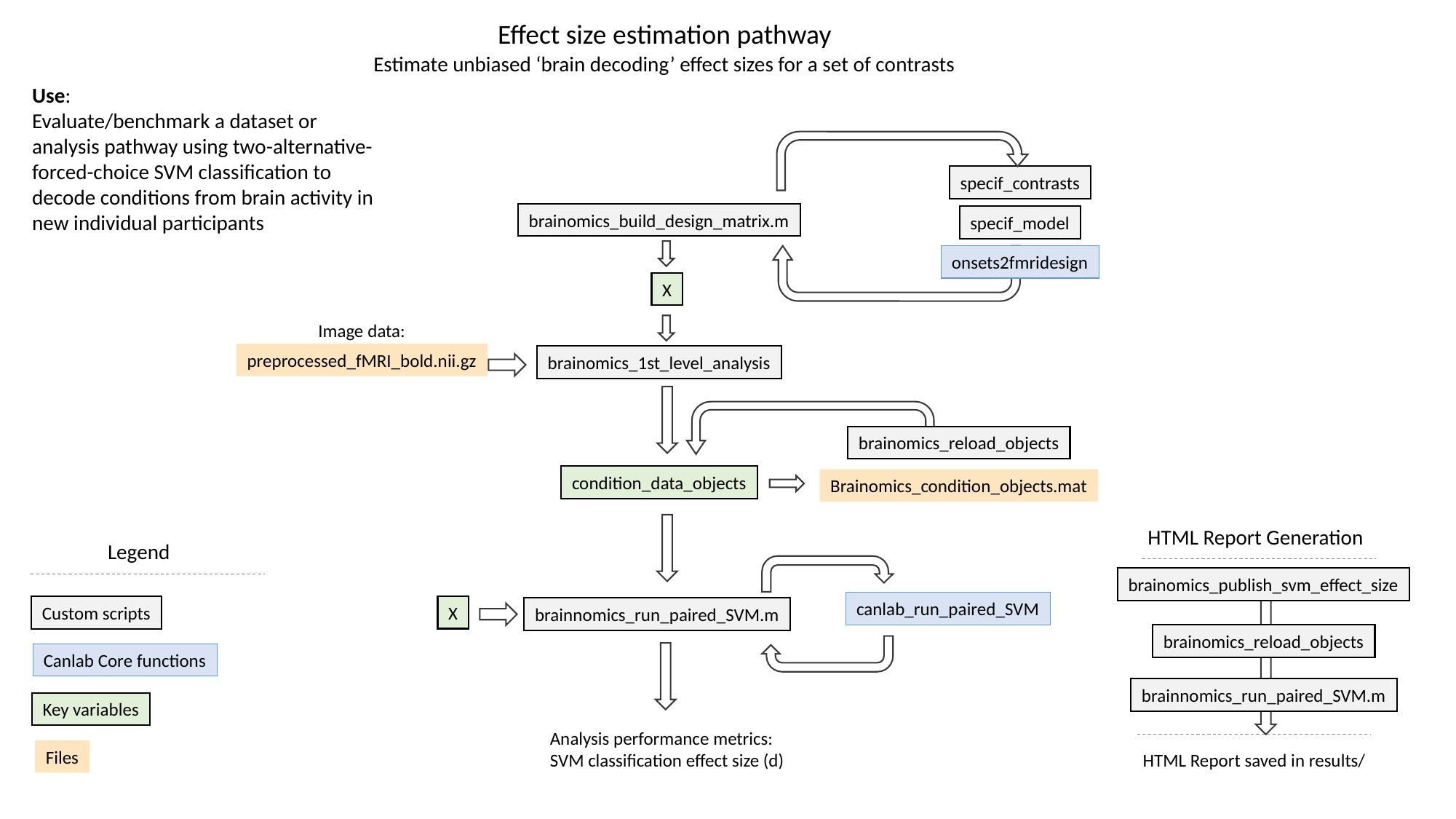

Effect size estimation pathway
Estimate unbiased ‘brain decoding’ effect sizes for a set of contrasts
Use:
Evaluate/benchmark a dataset or analysis pathway using two-alternative-forced-choice SVM classification to decode conditions from brain activity in new individual participants

specif_contrasts
specif_model
onsets2fmridesign

brainomics_build_design_matrix.m

X
Image data:

preprocessed_fMRI_bold.nii.gz
brainomics_1st_level_analysis

brainomics_reload_objects
condition_data_objects
Brainomics_condition_objects.mat

HTML Report Generation
Legend

brainomics_publish_svm_effect_size
canlab_run_paired_SVM
X
Custom scripts
brainnomics_run_paired_SVM.m

brainomics_reload_objects
Canlab Core functions

brainnomics_run_paired_SVM.m
Key variables
Analysis performance metrics:
SVM classification effect size (d)
Files
HTML Report saved in results/